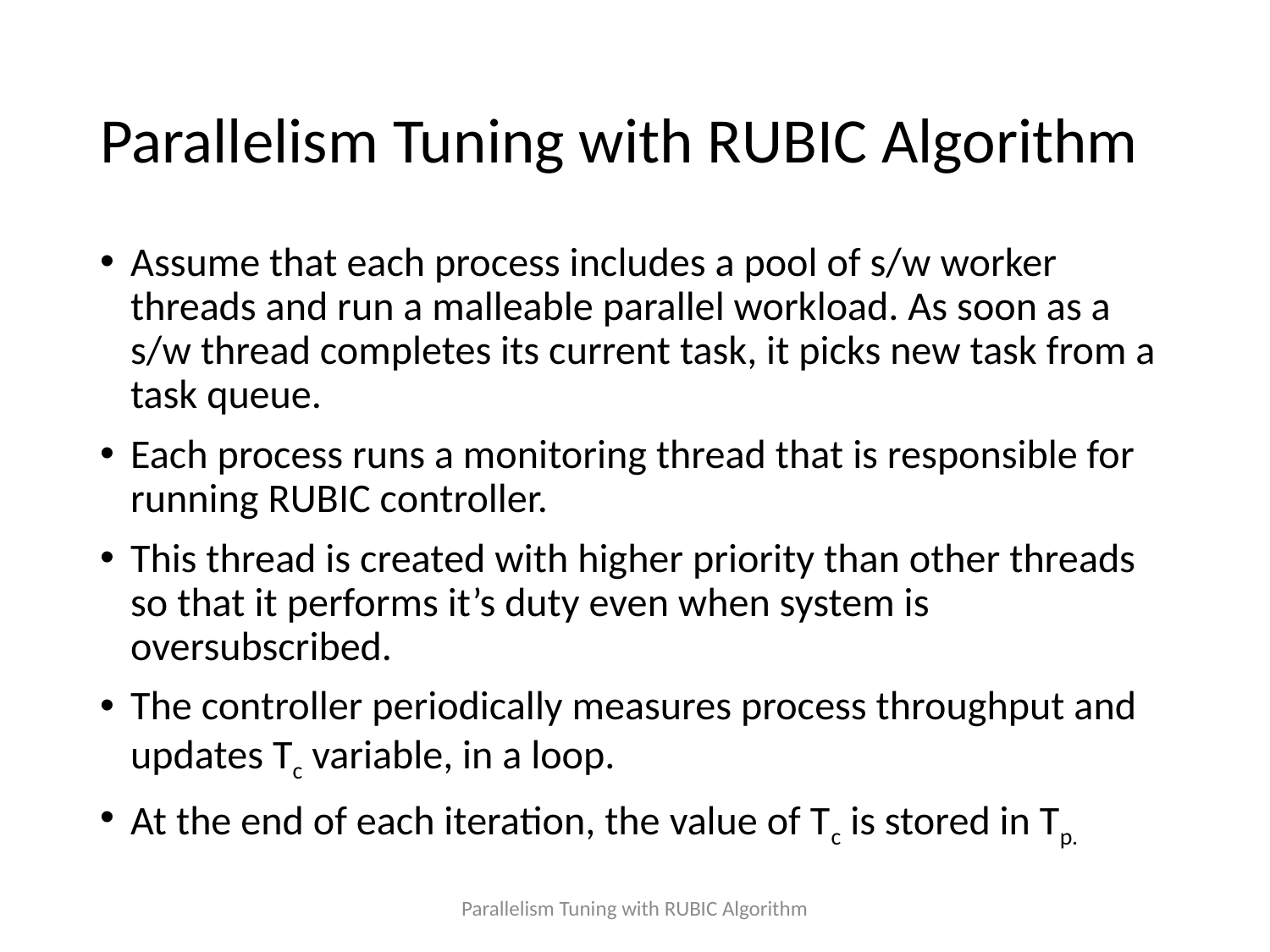

# Parallelism Tuning with RUBIC Algorithm
Assume that each process includes a pool of s/w worker threads and run a malleable parallel workload. As soon as a s/w thread completes its current task, it picks new task from a task queue.
Each process runs a monitoring thread that is responsible for running RUBIC controller.
This thread is created with higher priority than other threads so that it performs it’s duty even when system is oversubscribed.
The controller periodically measures process throughput and updates Tc variable, in a loop.
At the end of each iteration, the value of Tc is stored in Tp.

Parallelism Tuning with RUBIC Algorithm